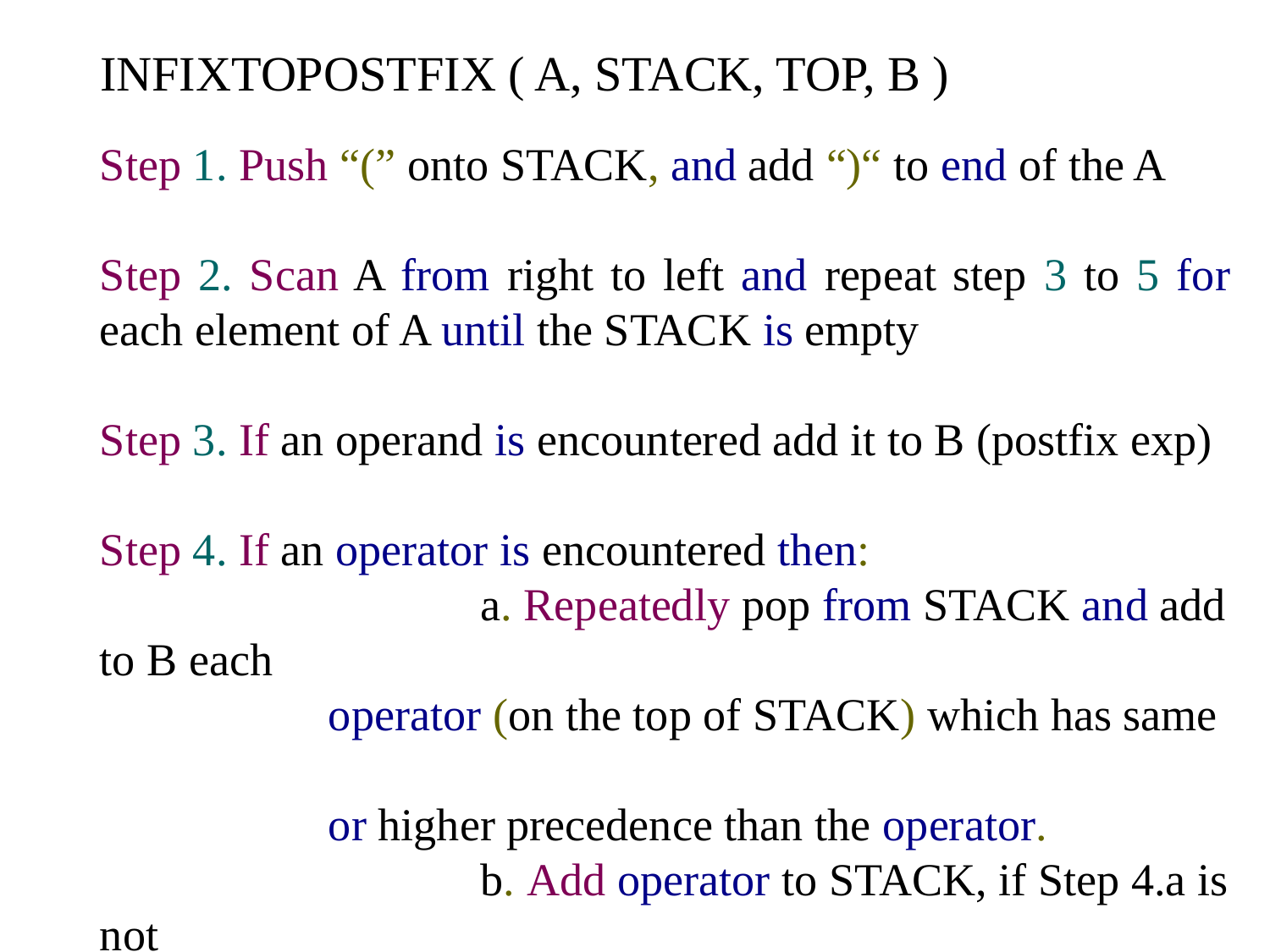

# INFIXTOPOSTFIX ( A, STACK, TOP, B )
Step 1. Push “(” onto STACK, and add “)“ to end of the A

Step 2. Scan A from right to left and repeat step 3 to 5 for each element of A until the STACK is empty

Step 3. If an operand is encountered add it to B (postfix exp)

Step 4. If an operator is encountered then:
			a. Repeatedly pop from STACK and add to B each
                    operator (on the top of STACK) which has same
                    or higher precedence than the operator.
			b. Add operator to STACK, if Step 4.a is not
                    applicable.
		EndIf